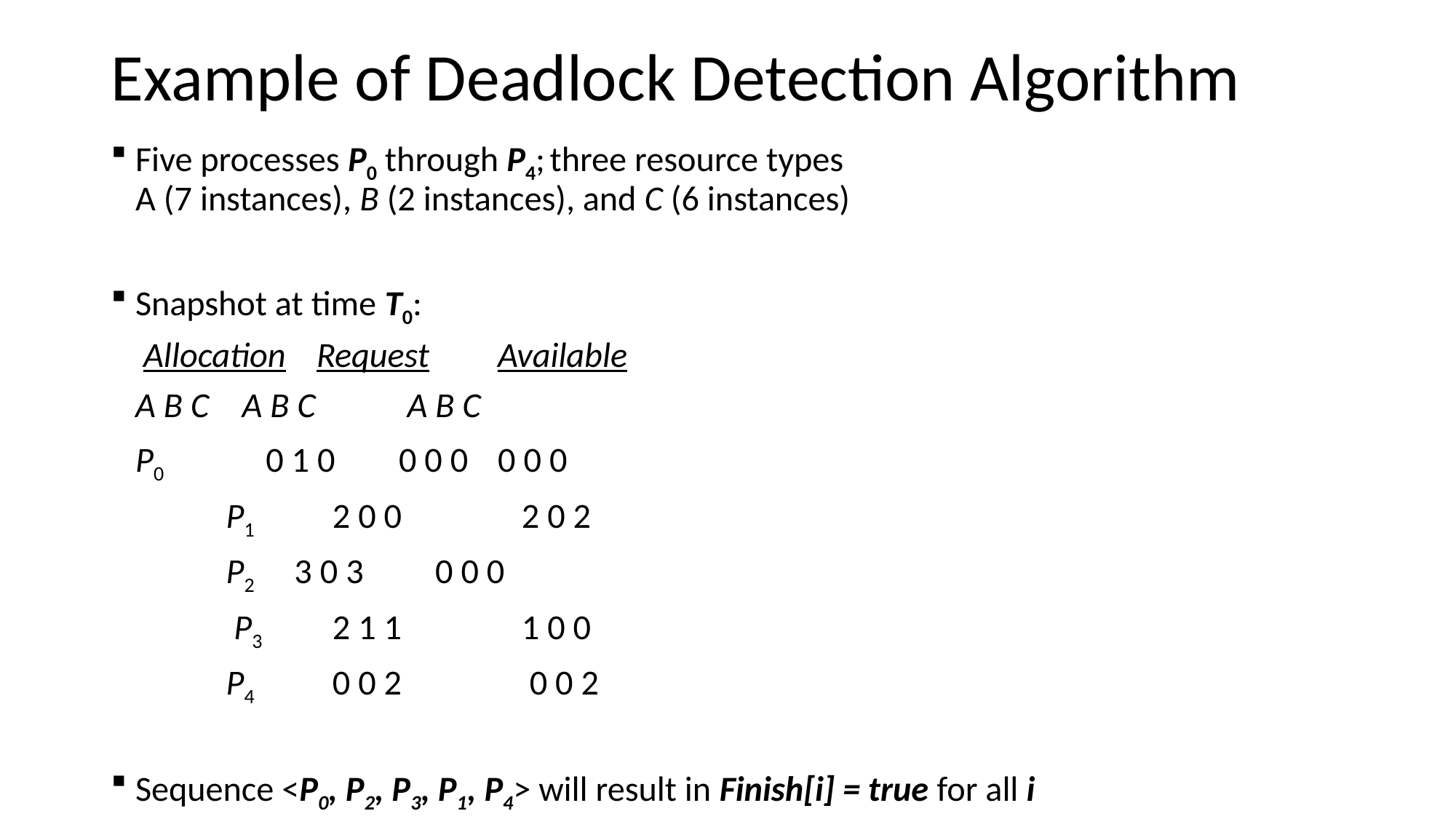

# Example of Deadlock Detection Algorithm
Five processes P0 through P4; three resource types
A (7 instances), B (2 instances), and C (6 instances)

Snapshot at time T0:
		 Allocation	Request	Available
			A B C 	  A B C 	A B C
		P0	     0 1 0        0 0 0 	0 0 0
             	P1	  2 0 0 	   2 0 2
             	P2     3 0 3         0 0 0
            	 P3	  2 1 1 	   1 0 0
	       	P4	  0 0 2 	    0 0 2

Sequence <P0, P2, P3, P1, P4> will result in Finish[i] = true for all i